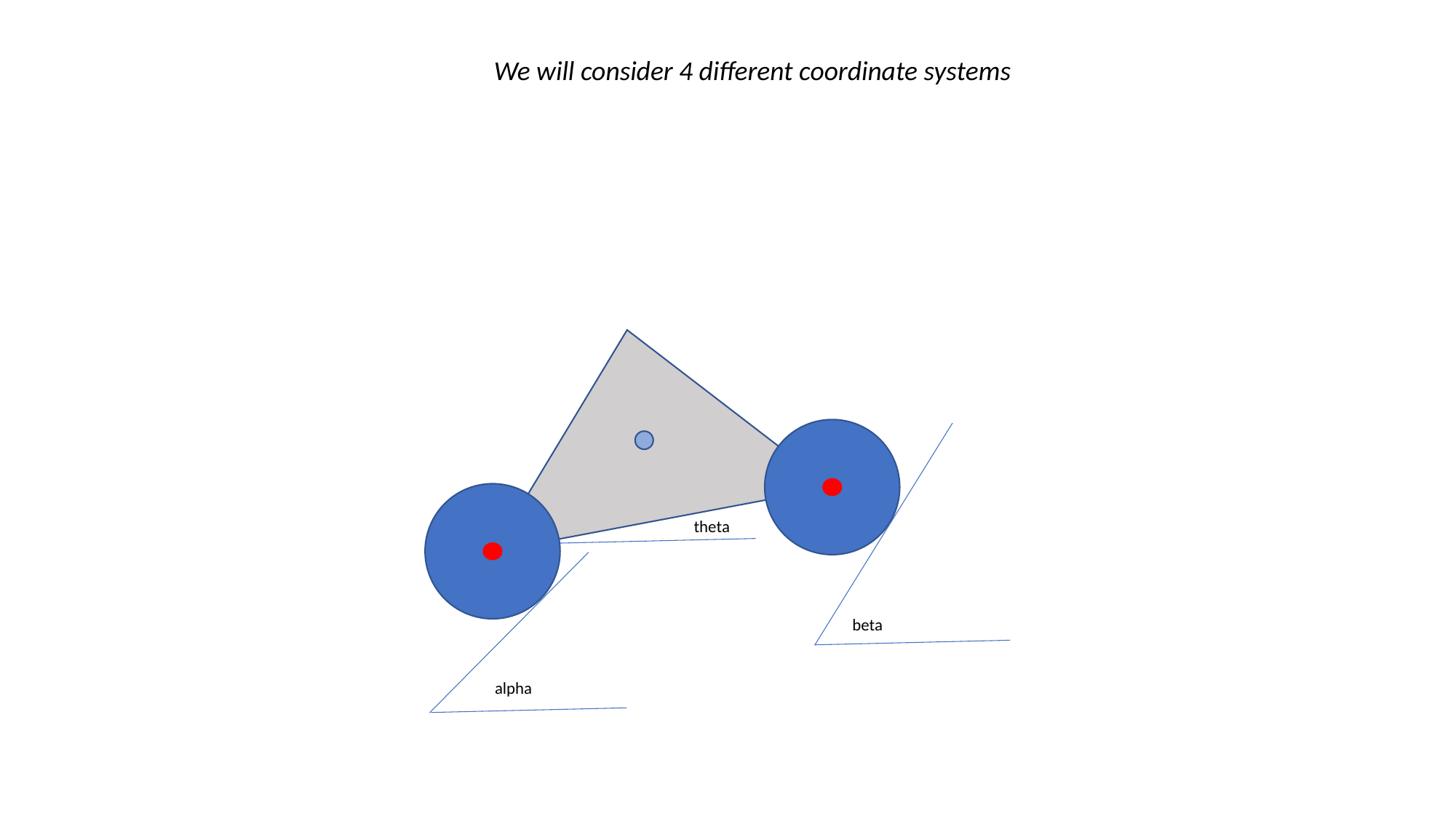

We will consider 4 different coordinate systems

theta

beta
alpha